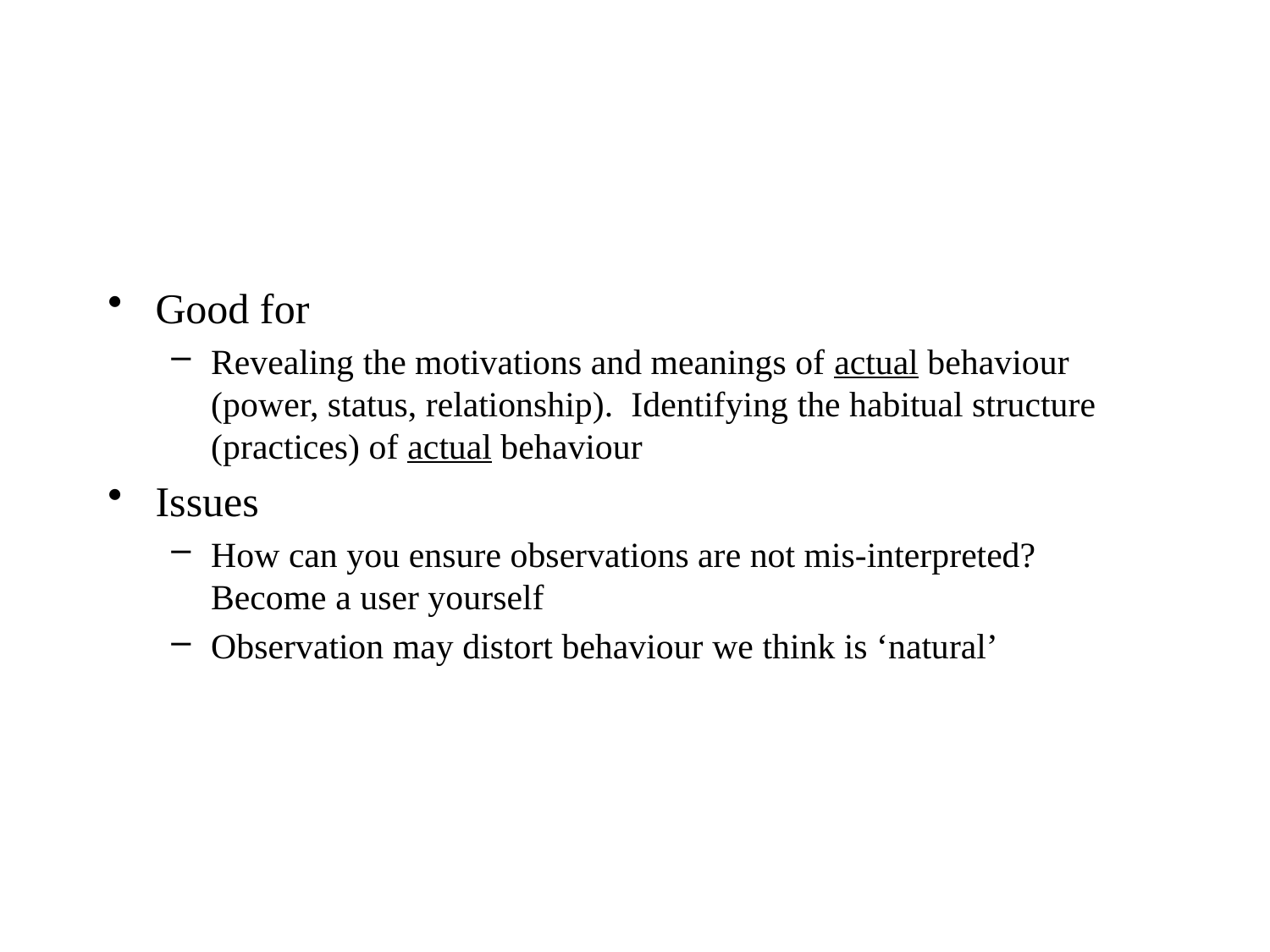

#
Good for
Revealing the motivations and meanings of actual behaviour (power, status, relationship).  Identifying the habitual structure (practices) of actual behaviour
Issues
How can you ensure observations are not mis-interpreted? Become a user yourself
Observation may distort behaviour we think is ‘natural’